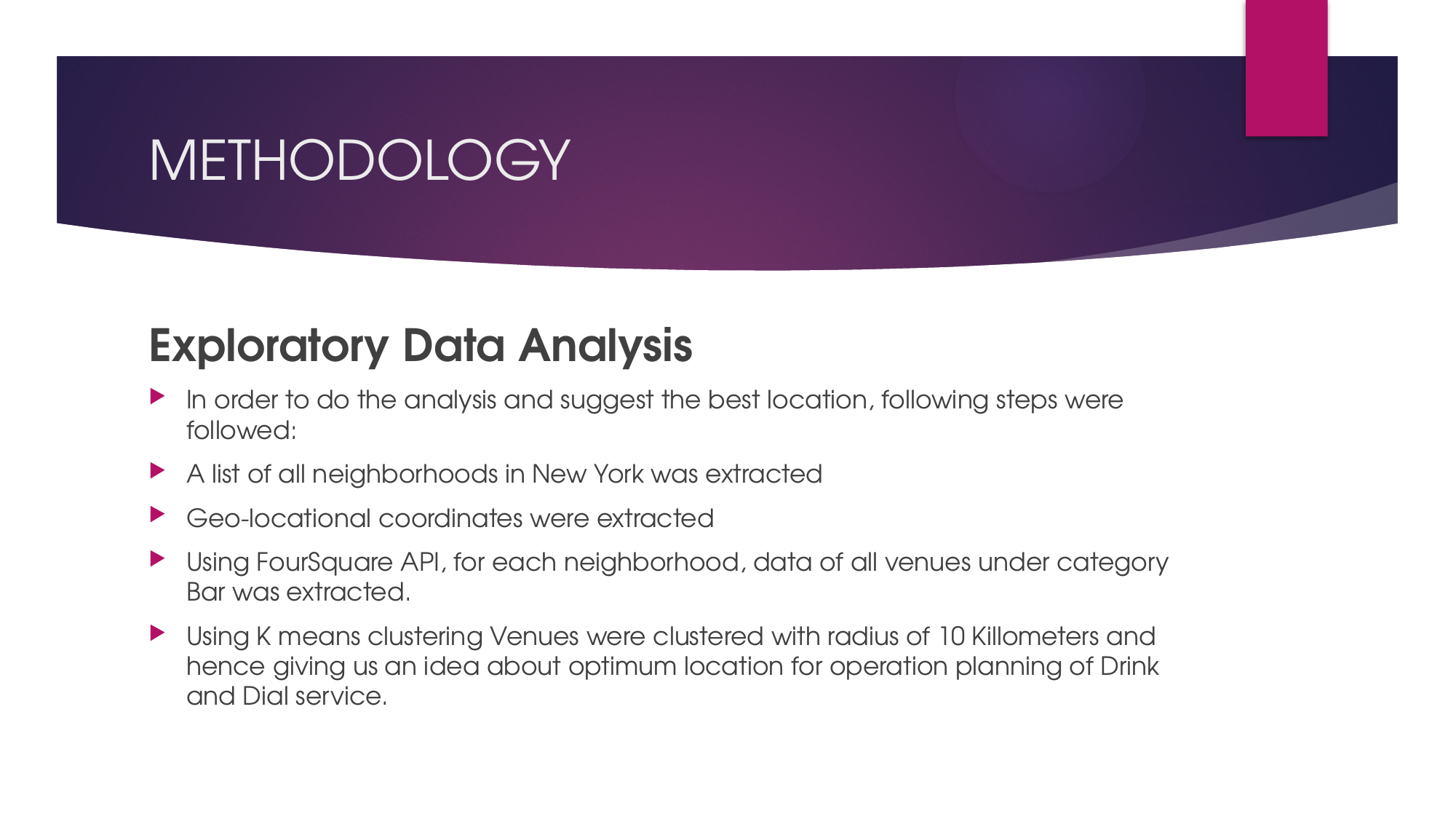

# METHODOLOGY
Exploratory Data Analysis
In order to do the analysis and suggest the best location, following steps were followed:
A list of all neighborhoods in New York was extracted
Geo-locational coordinates were extracted
Using FourSquare API, for each neighborhood, data of all venues under category Bar was extracted.
Using K means clustering Venues were clustered with radius of 10 Killometers and hence giving us an idea about optimum location for operation planning of Drink and Dial service.